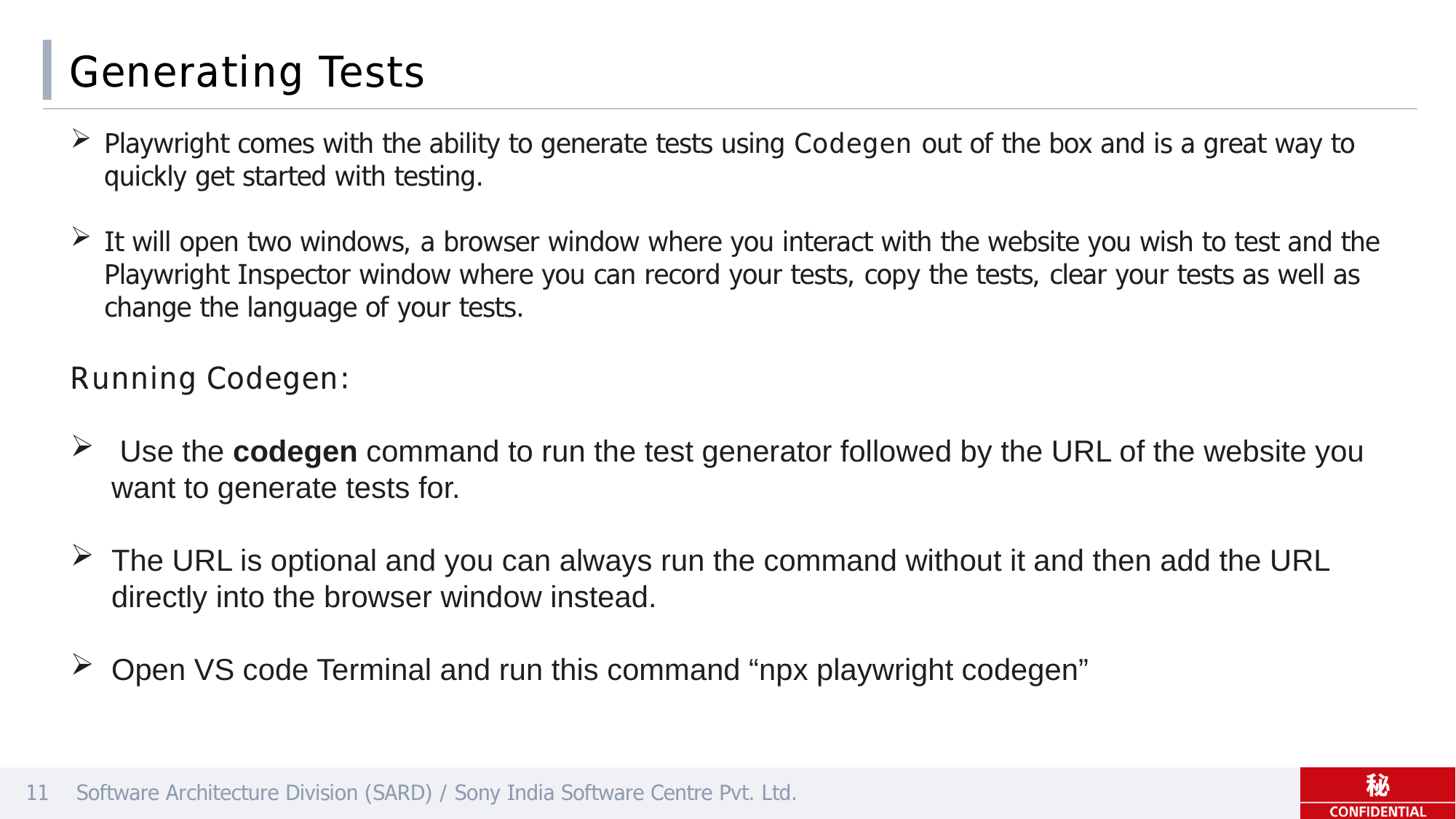

# Generating Tests
Playwright comes with the ability to generate tests using Codegen out of the box and is a great way to quickly get started with testing.

It will open two windows, a browser window where you interact with the website you wish to test and the Playwright Inspector window where you can record your tests, copy the tests, clear your tests as well as change the language of your tests.

Running Codegen:

 Use the codegen command to run the test generator followed by the URL of the website you want to generate tests for.

The URL is optional and you can always run the command without it and then add the URL directly into the browser window instead.

Open VS code Terminal and run this command “npx playwright codegen”